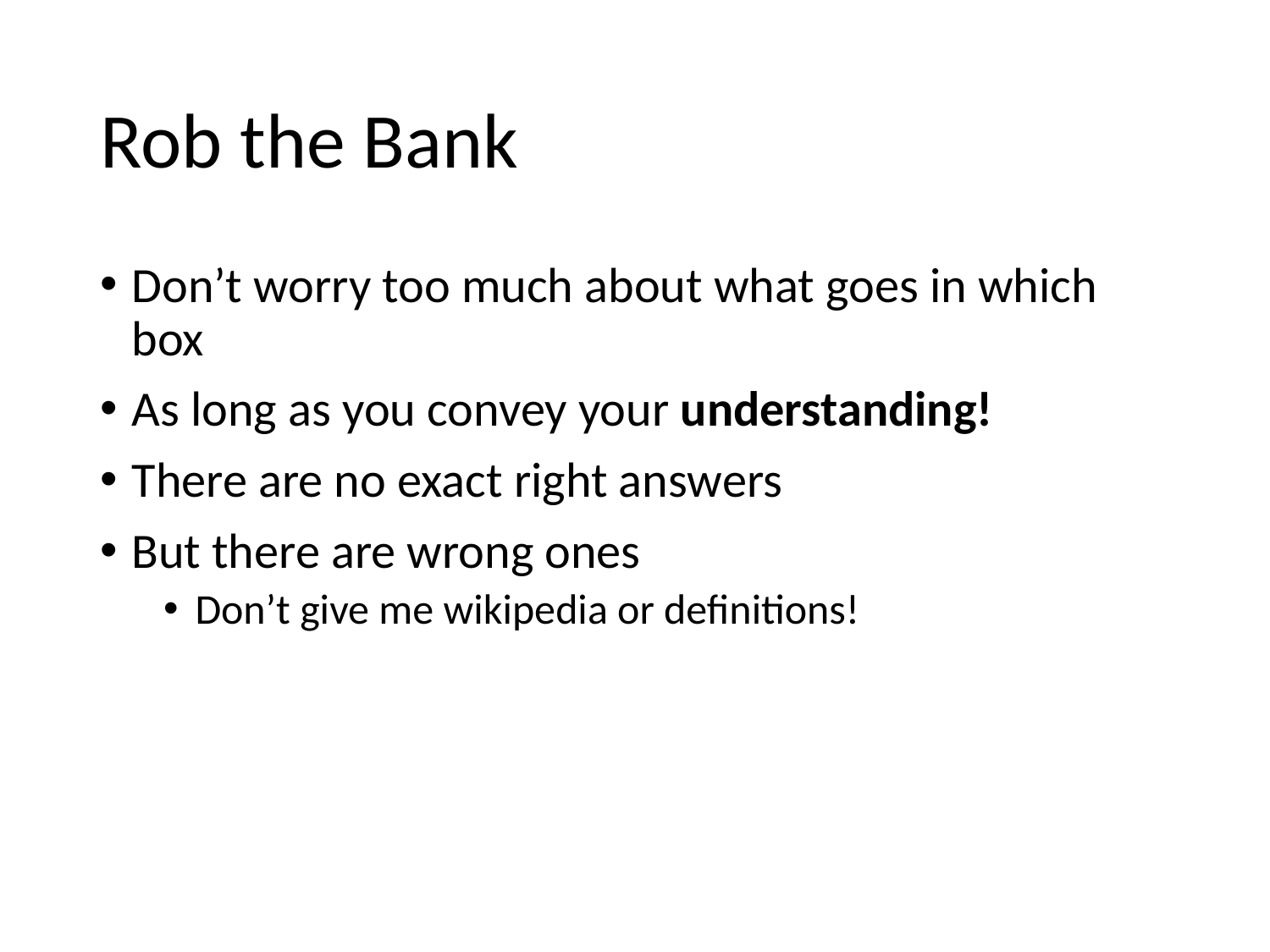

# Rob the Bank
Don’t worry too much about what goes in which box
As long as you convey your understanding!
There are no exact right answers
But there are wrong ones
Don’t give me wikipedia or definitions!